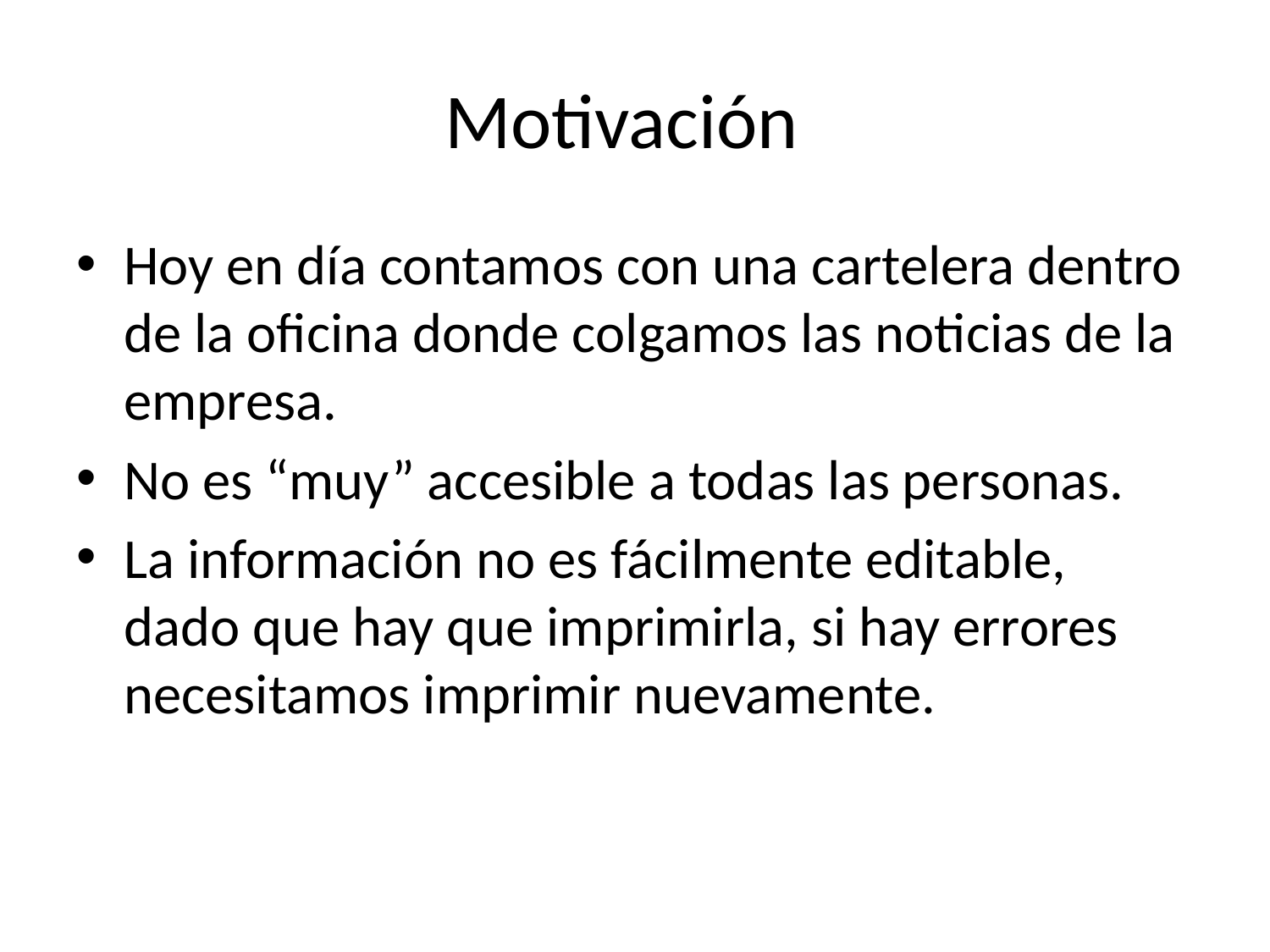

# Motivación
Hoy en día contamos con una cartelera dentro de la oficina donde colgamos las noticias de la empresa.
No es “muy” accesible a todas las personas.
La información no es fácilmente editable, dado que hay que imprimirla, si hay errores necesitamos imprimir nuevamente.